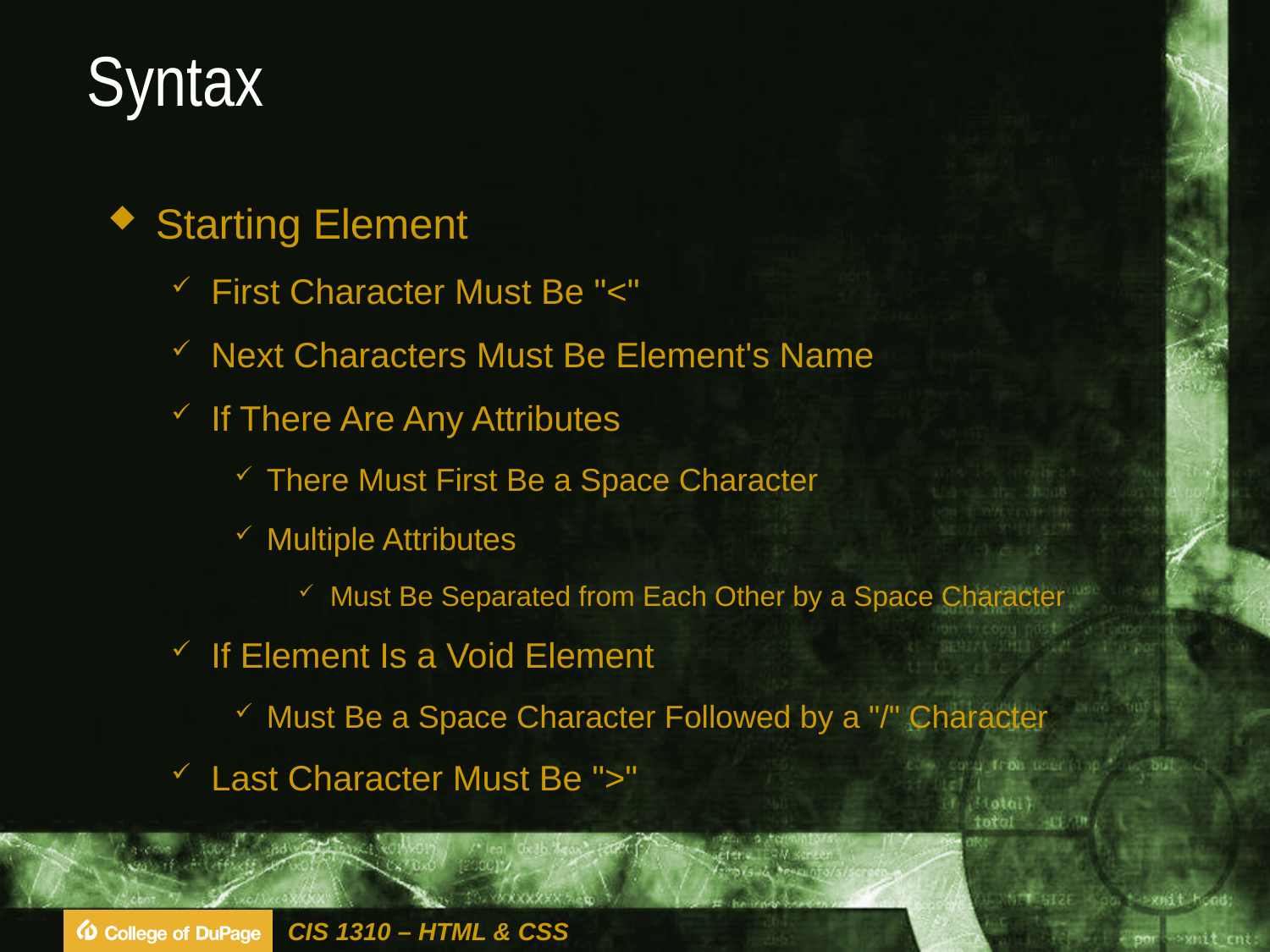

# Syntax
Starting Element
First Character Must Be "<"
Next Characters Must Be Element's Name
If There Are Any Attributes
There Must First Be a Space Character
Multiple Attributes
Must Be Separated from Each Other by a Space Character
If Element Is a Void Element
Must Be a Space Character Followed by a "/" Character
Last Character Must Be ">"